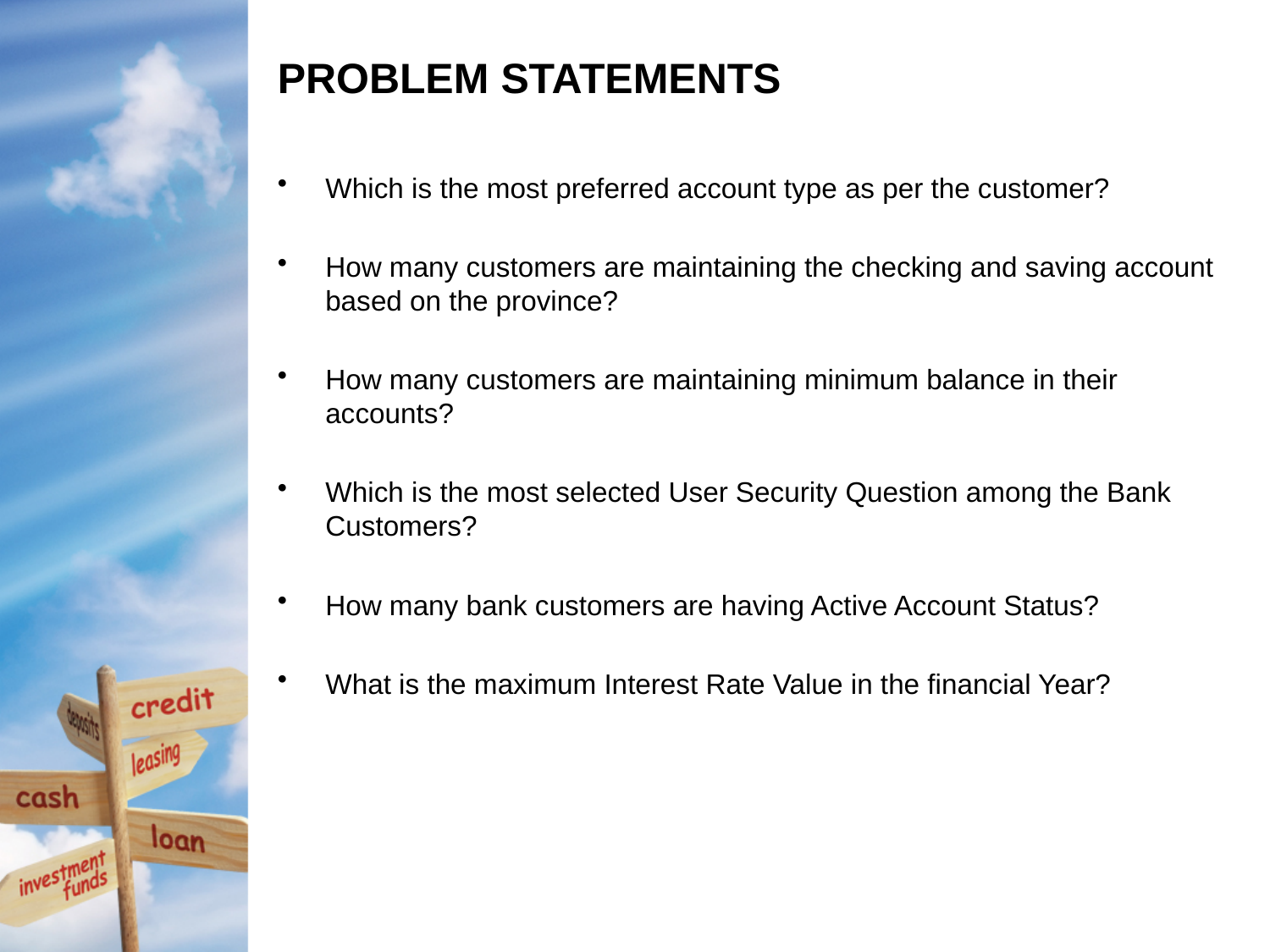

# PROBLEM STATEMENTS

Which is the most preferred account type as per the customer?

How many customers are maintaining the checking and saving account based on the province?

How many customers are maintaining minimum balance in their accounts?

Which is the most selected User Security Question among the Bank Customers?

How many bank customers are having Active Account Status?

What is the maximum Interest Rate Value in the financial Year?